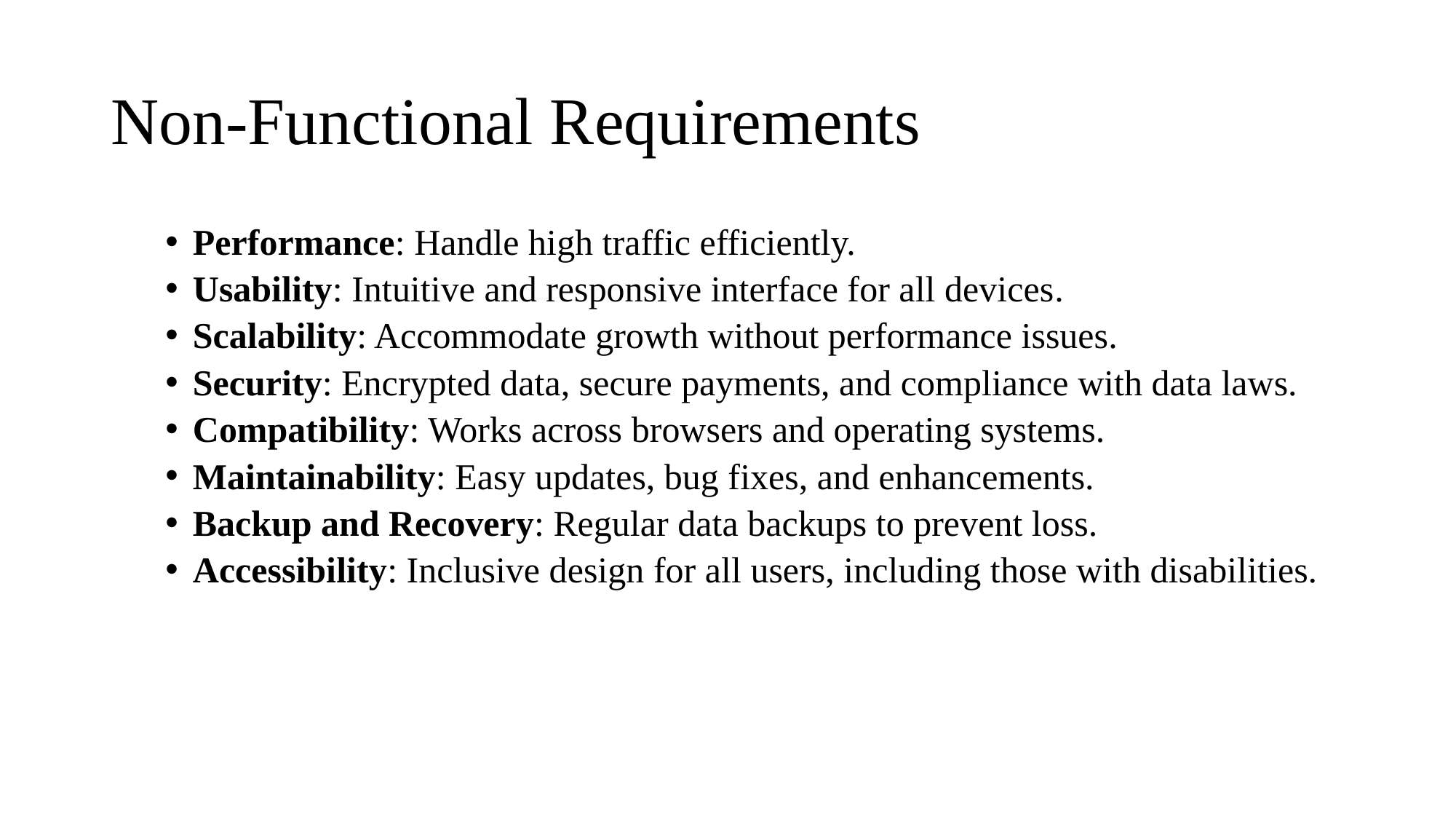

# Non-Functional Requirements
Performance: Handle high traffic efficiently.
Usability: Intuitive and responsive interface for all devices.
Scalability: Accommodate growth without performance issues.
Security: Encrypted data, secure payments, and compliance with data laws.
Compatibility: Works across browsers and operating systems.
Maintainability: Easy updates, bug fixes, and enhancements.
Backup and Recovery: Regular data backups to prevent loss.
Accessibility: Inclusive design for all users, including those with disabilities.